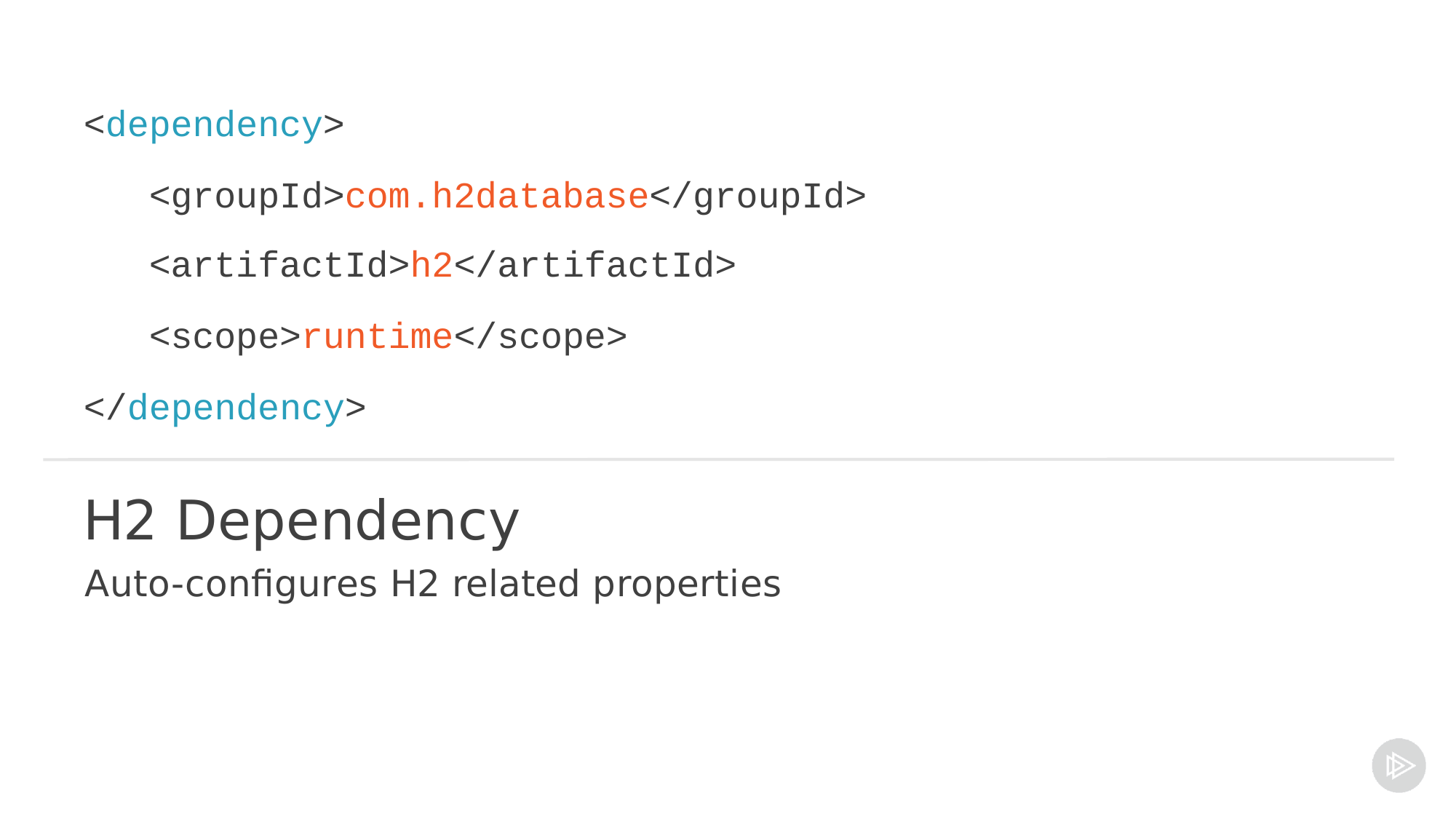

# <dependency>
<groupId>com.h2database</groupId>
<artifactId>h2</artifactId>
<scope>runtime</scope>
</dependency>

H2 Dependency
Auto-configures H2 related properties

5